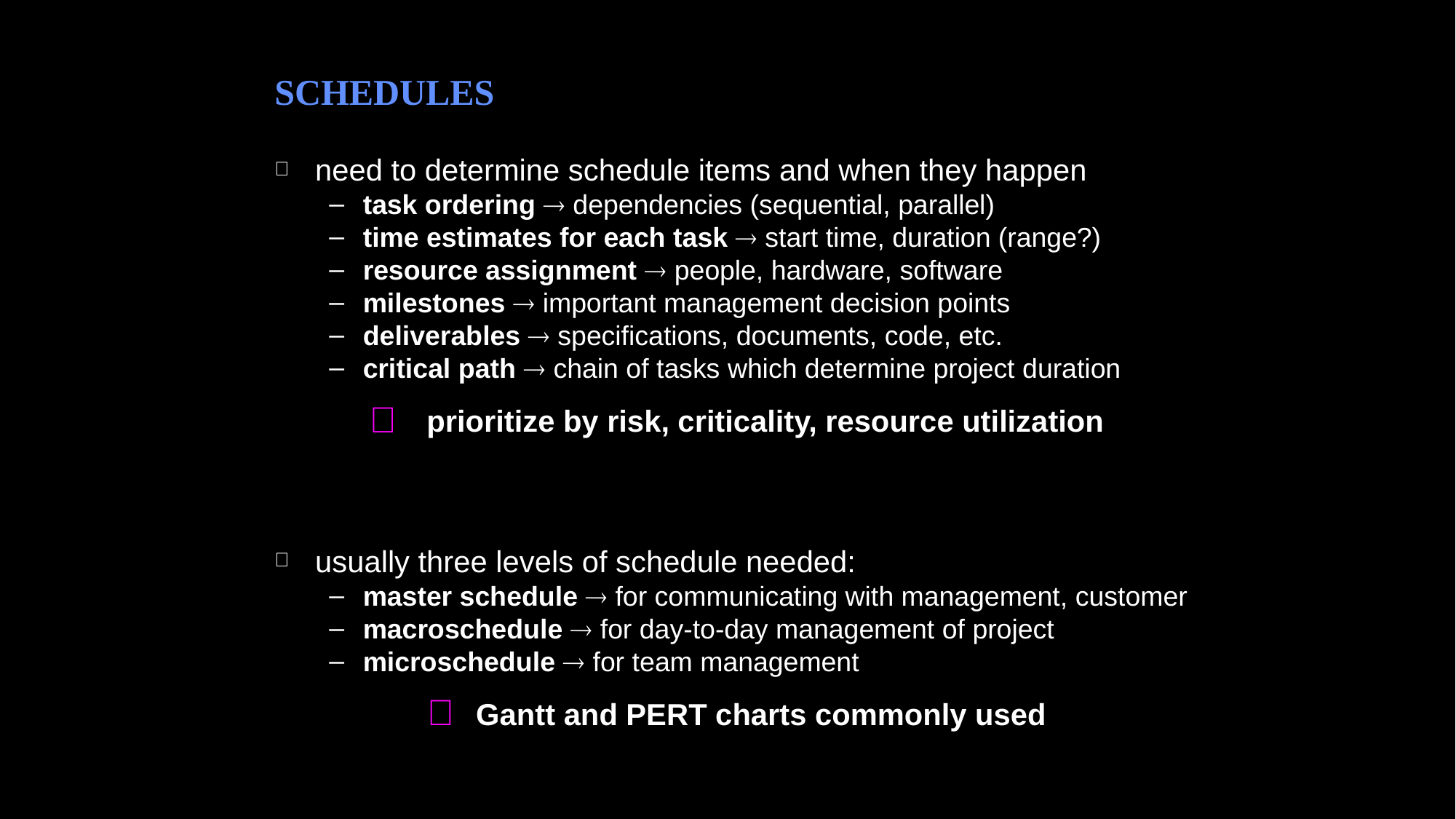

SCHEDULES
need to determine schedule items and when they happen
task ordering → dependencies (sequential, parallel)
time estimates for each task → start time, duration (range?)
resource assignment → people, hardware, software
milestones → important management decision points
deliverables → specifications, documents, code, etc.
critical path → chain of tasks which determine project duration
  prioritize by risk, criticality, resource utilization
usually three levels of schedule needed:
master schedule → for communicating with management, customer
macroschedule → for day-to-day management of project
microschedule → for team management
 Gantt and PERT charts commonly used